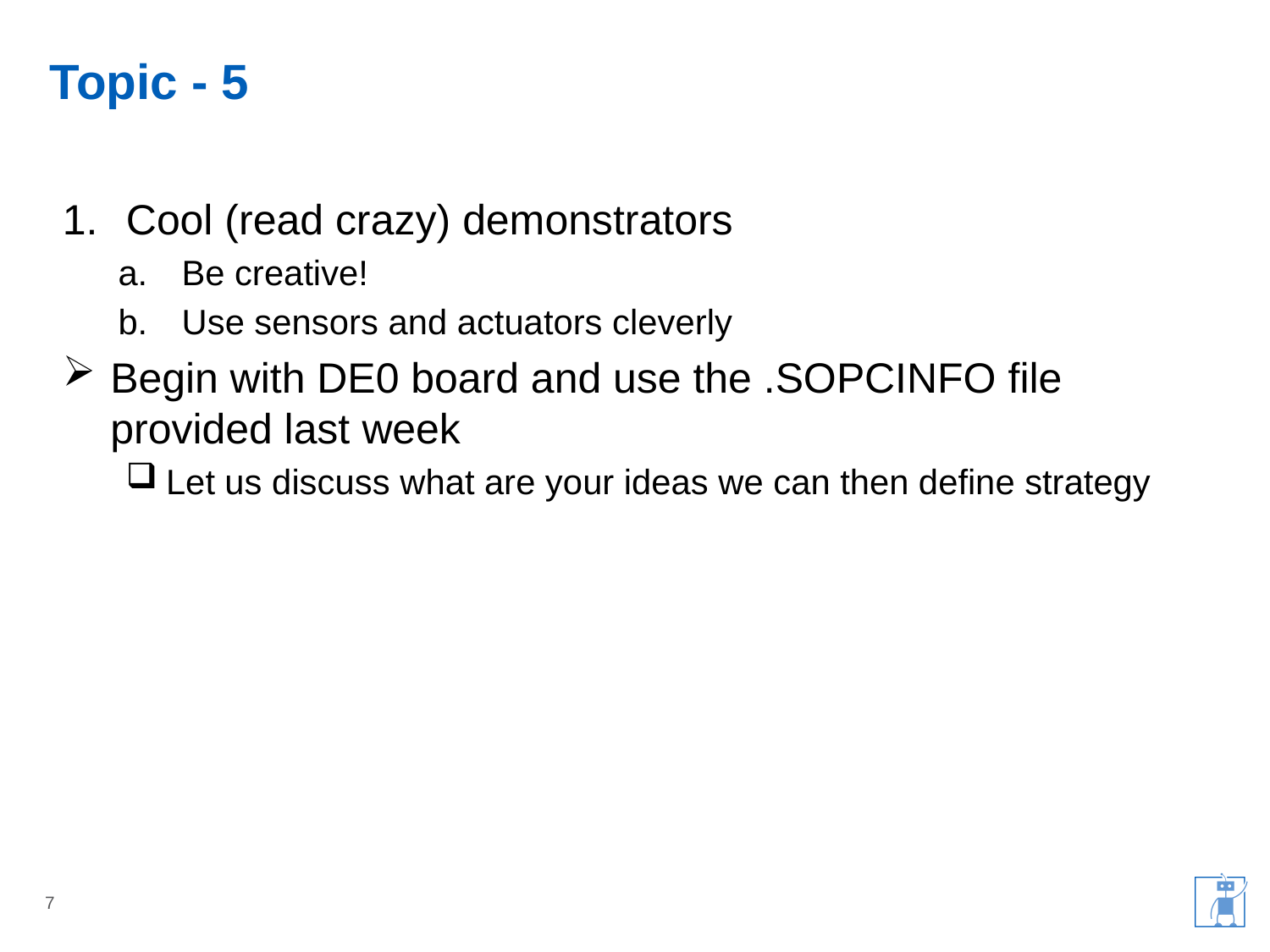

# Topic - 5
Cool (read crazy) demonstrators
Be creative!
Use sensors and actuators cleverly
Begin with DE0 board and use the .SOPCINFO file provided last week
Let us discuss what are your ideas we can then define strategy

7